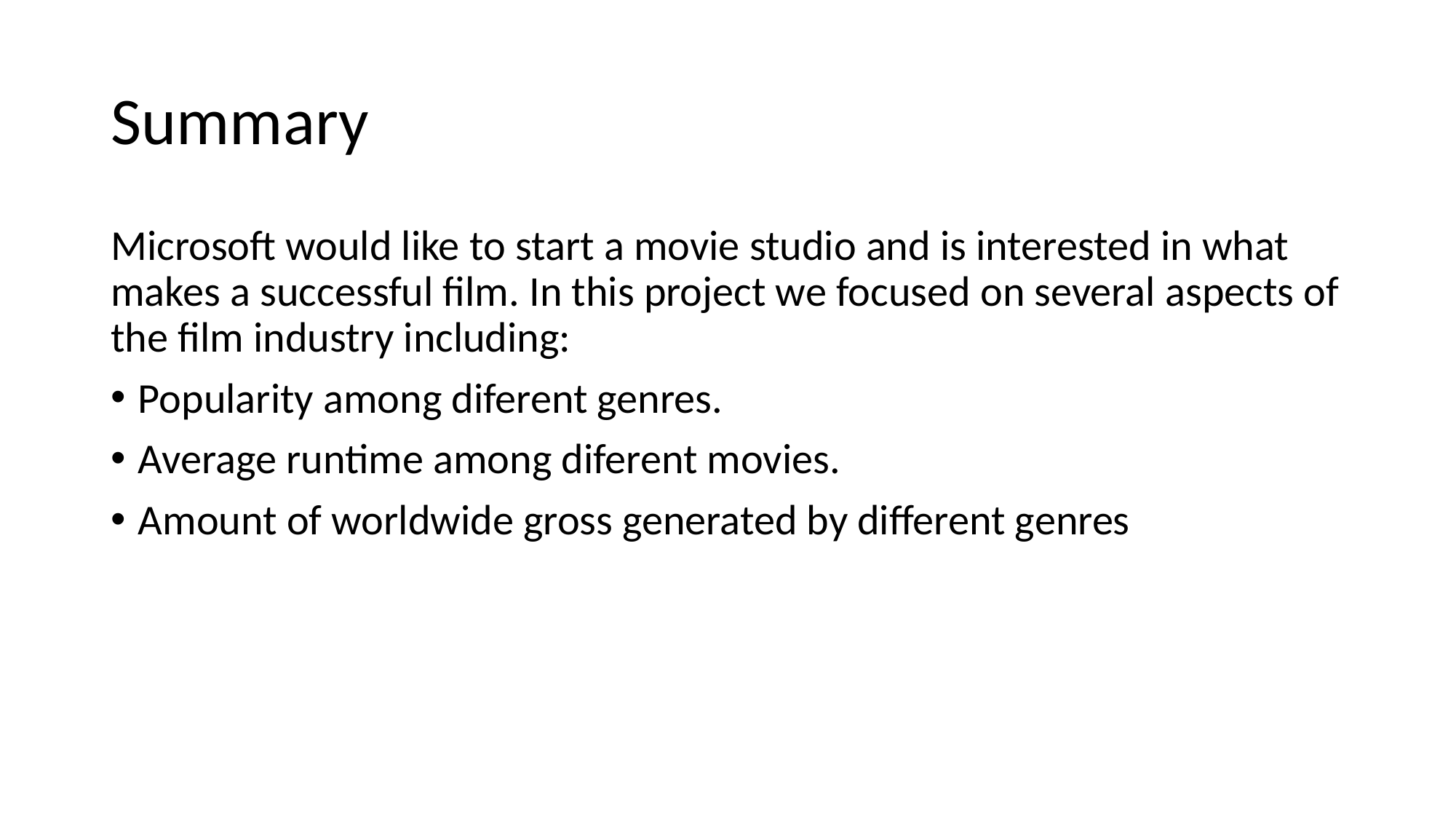

# Summary
Microsoft would like to start a movie studio and is interested in what makes a successful film. In this project we focused on several aspects of the film industry including:
Popularity among diferent genres.
Average runtime among diferent movies.
Amount of worldwide gross generated by different genres